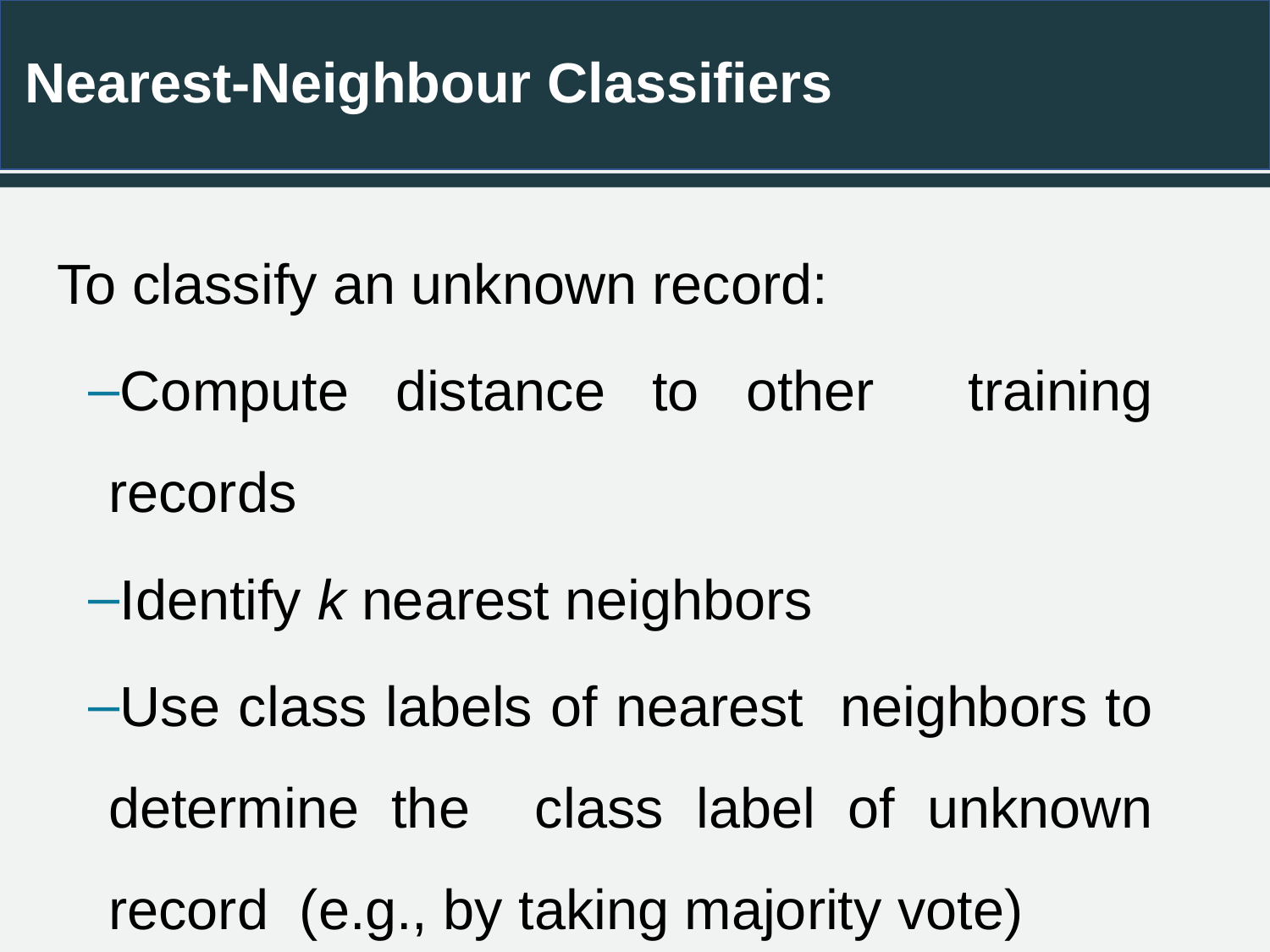

# Nearest-Neighbour Classifiers
To classify an unknown record:
Compute distance to other  training records
Identify k nearest neighbors
Use class labels of nearest  neighbors to determine the  class label of unknown record  (e.g., by taking majority vote)